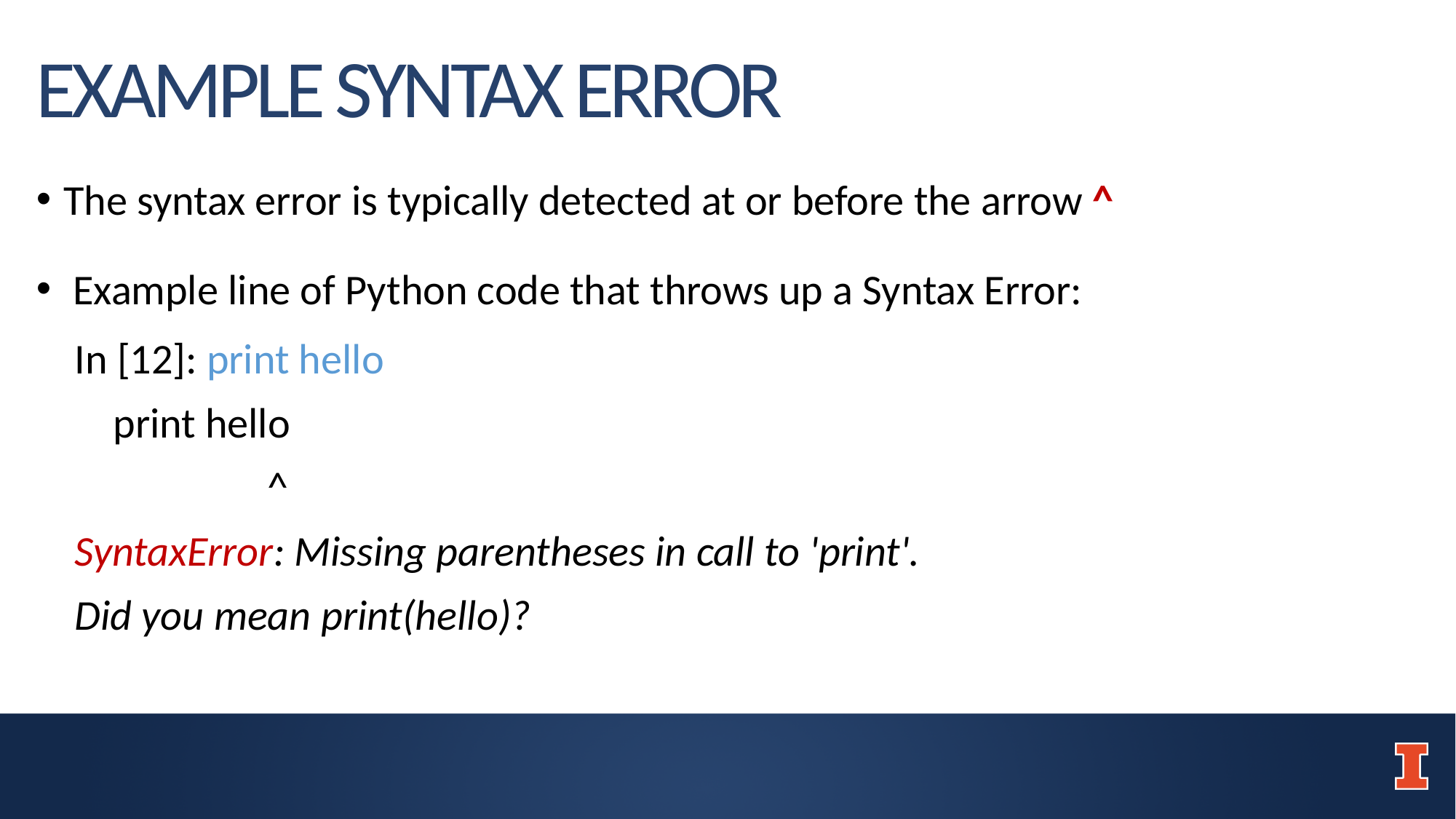

# EXAMPLE SYNTAX ERROR
The syntax error is typically detected at or before the arrow ^
 Example line of Python code that throws up a Syntax Error:
    In [12]: print hello
        print hello
                        ^
    SyntaxError: Missing parentheses in call to 'print'.
    Did you mean print(hello)?